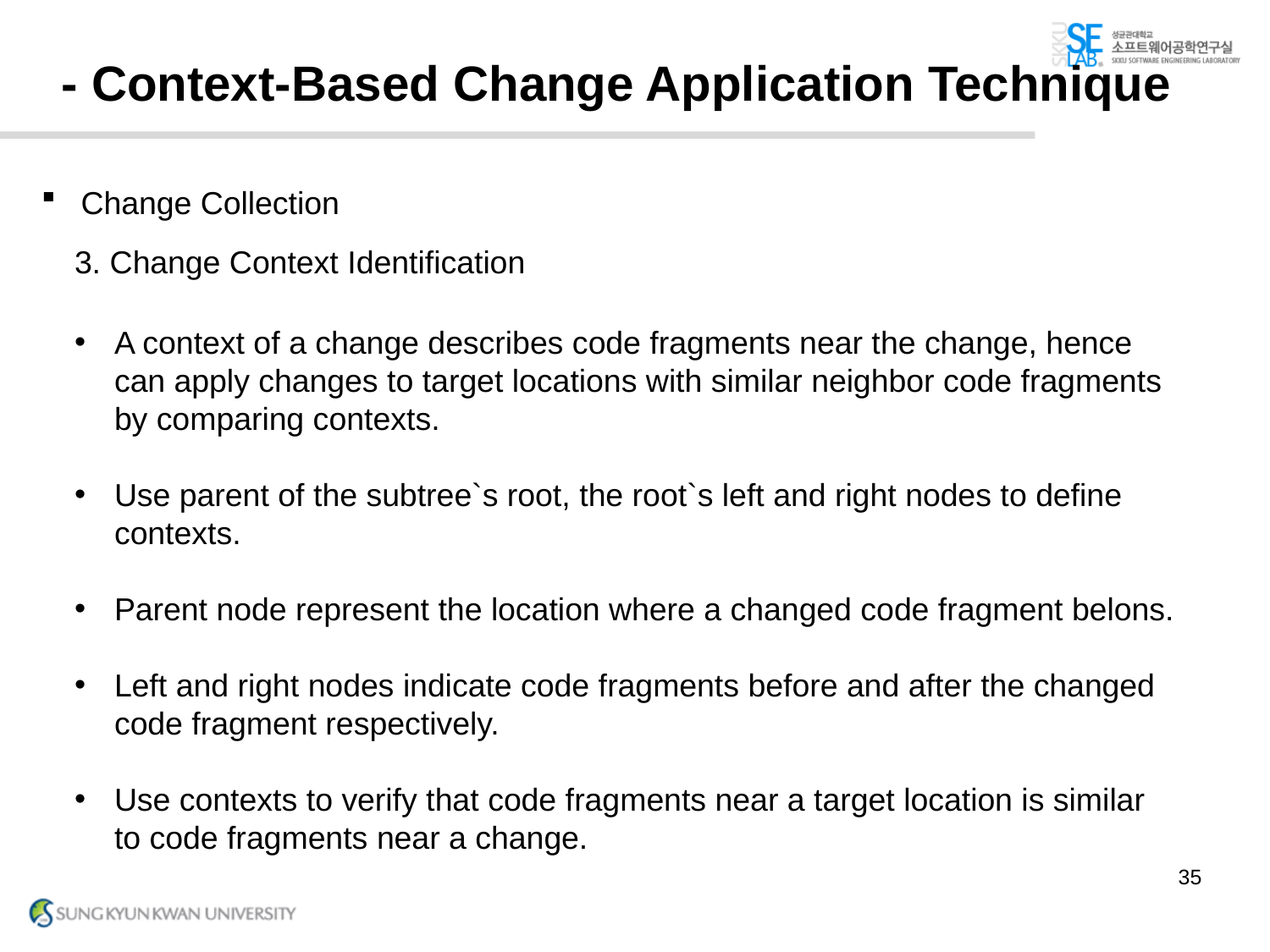

# - Context-Based Change Application Technique
Change Collection
3. Change Context Identification
A context of a change describes code fragments near the change, hence can apply changes to target locations with similar neighbor code fragments by comparing contexts.

Use parent of the subtree`s root, the root`s left and right nodes to define contexts.

Parent node represent the location where a changed code fragment belons.

Left and right nodes indicate code fragments before and after the changed code fragment respectively.

Use contexts to verify that code fragments near a target location is similar to code fragments near a change.
35